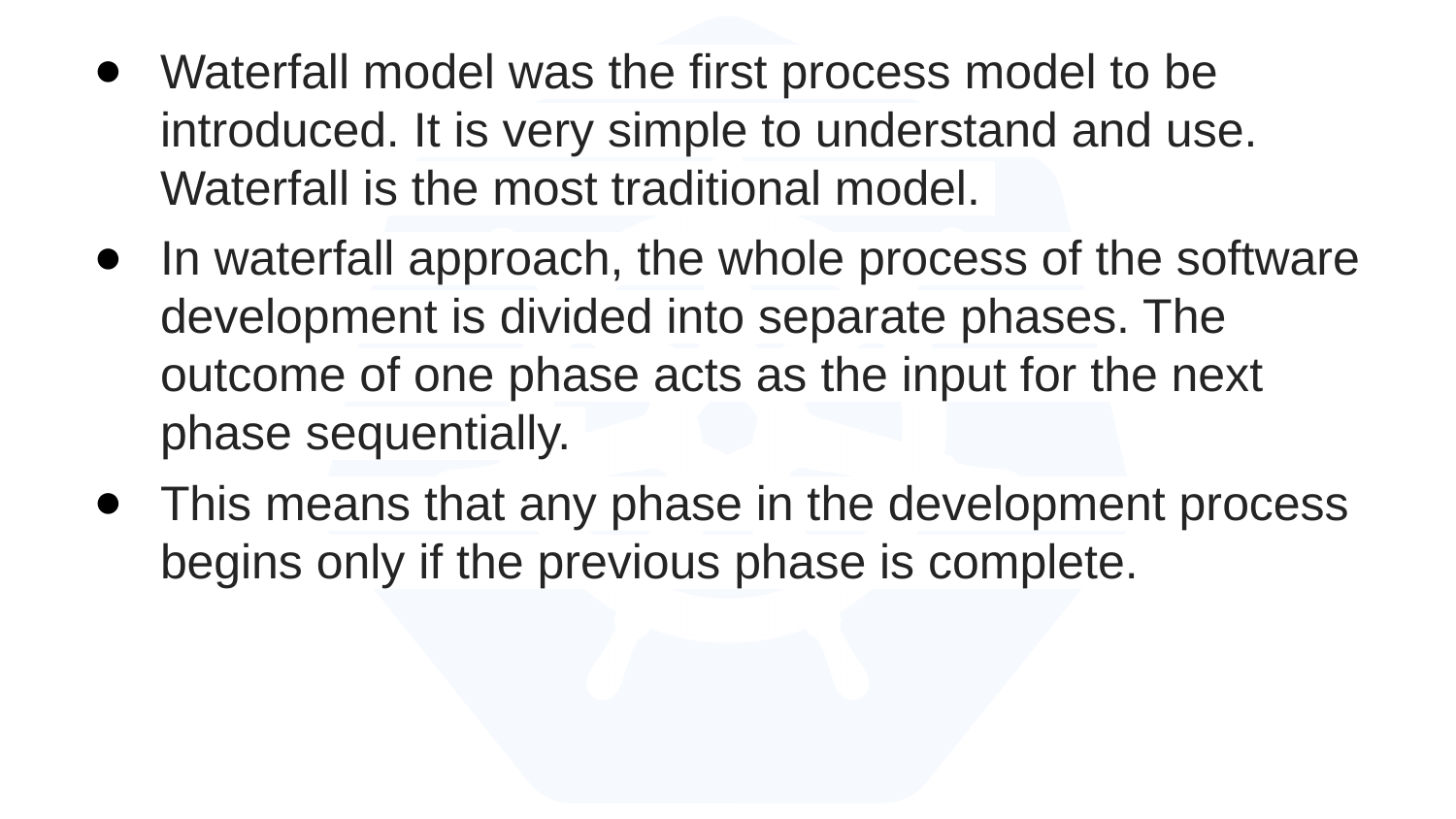

Waterfall model was the first process model to be introduced. It is very simple to understand and use. Waterfall is the most traditional model.
In waterfall approach, the whole process of the software development is divided into separate phases. The outcome of one phase acts as the input for the next phase sequentially.
This means that any phase in the development process begins only if the previous phase is complete.